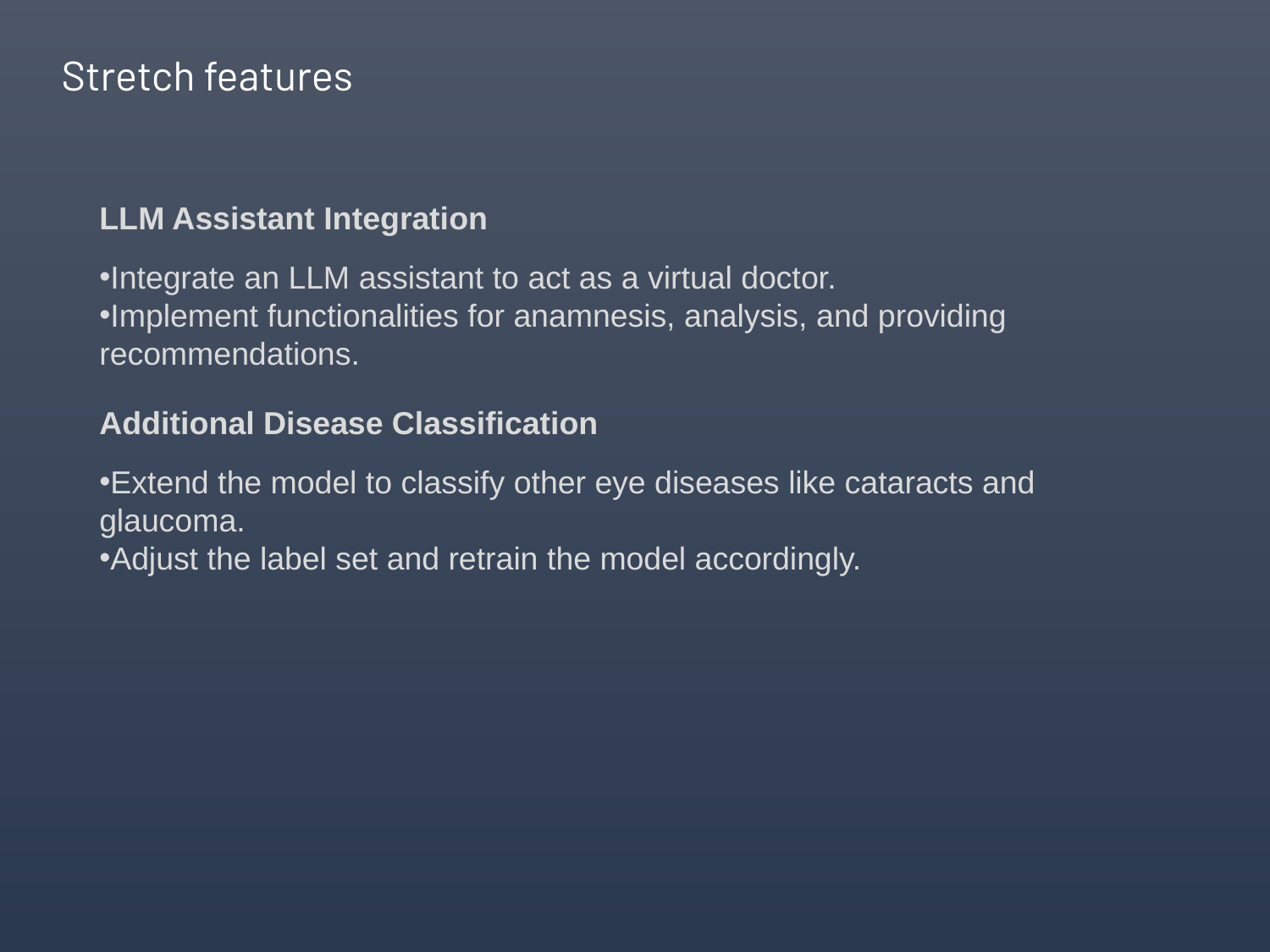

# Stretch features
LLM Assistant Integration
Integrate an LLM assistant to act as a virtual doctor.
Implement functionalities for anamnesis, analysis, and providing recommendations.
Additional Disease Classification
Extend the model to classify other eye diseases like cataracts and glaucoma.
Adjust the label set and retrain the model accordingly.